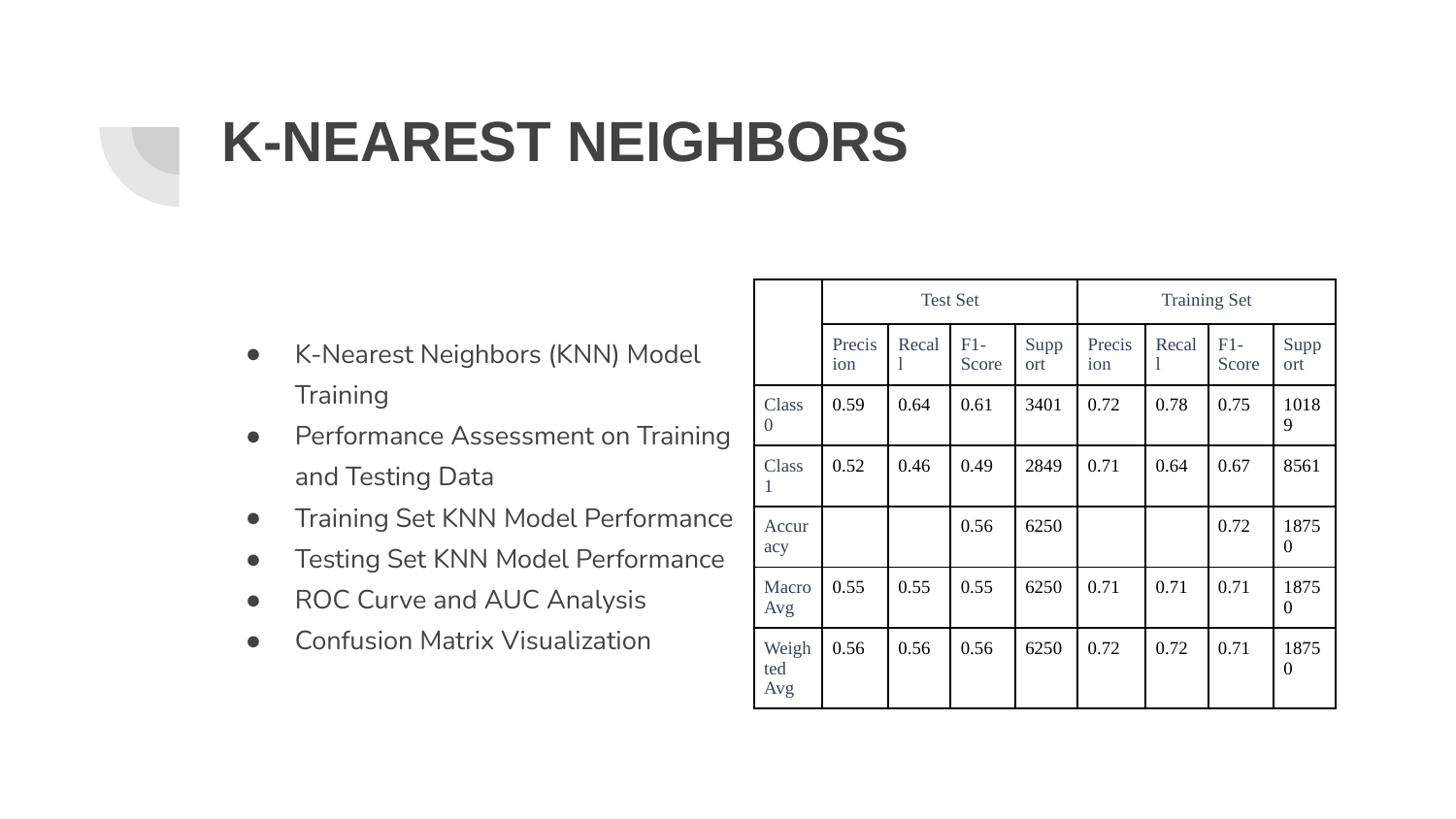

# K-NEAREST NEIGHBORS
|  | Test Set |  |  |  | Training Set |  |  |  |
| --- | --- | --- | --- | --- | --- | --- | --- | --- |
|  | Precision | Recall | F1-Score | Support | Precision | Recall | F1-Score | Support |
| Class 0 | 0.59 | 0.64 | 0.61 | 3401 | 0.72 | 0.78 | 0.75 | 10189 |
| Class 1 | 0.52 | 0.46 | 0.49 | 2849 | 0.71 | 0.64 | 0.67 | 8561 |
| Accuracy |  |  | 0.56 | 6250 |  |  | 0.72 | 18750 |
| Macro Avg | 0.55 | 0.55 | 0.55 | 6250 | 0.71 | 0.71 | 0.71 | 18750 |
| Weighted Avg | 0.56 | 0.56 | 0.56 | 6250 | 0.72 | 0.72 | 0.71 | 18750 |
K-Nearest Neighbors (KNN) Model Training
Performance Assessment on Training and Testing Data
Training Set KNN Model Performance
Testing Set KNN Model Performance
ROC Curve and AUC Analysis
Confusion Matrix Visualization